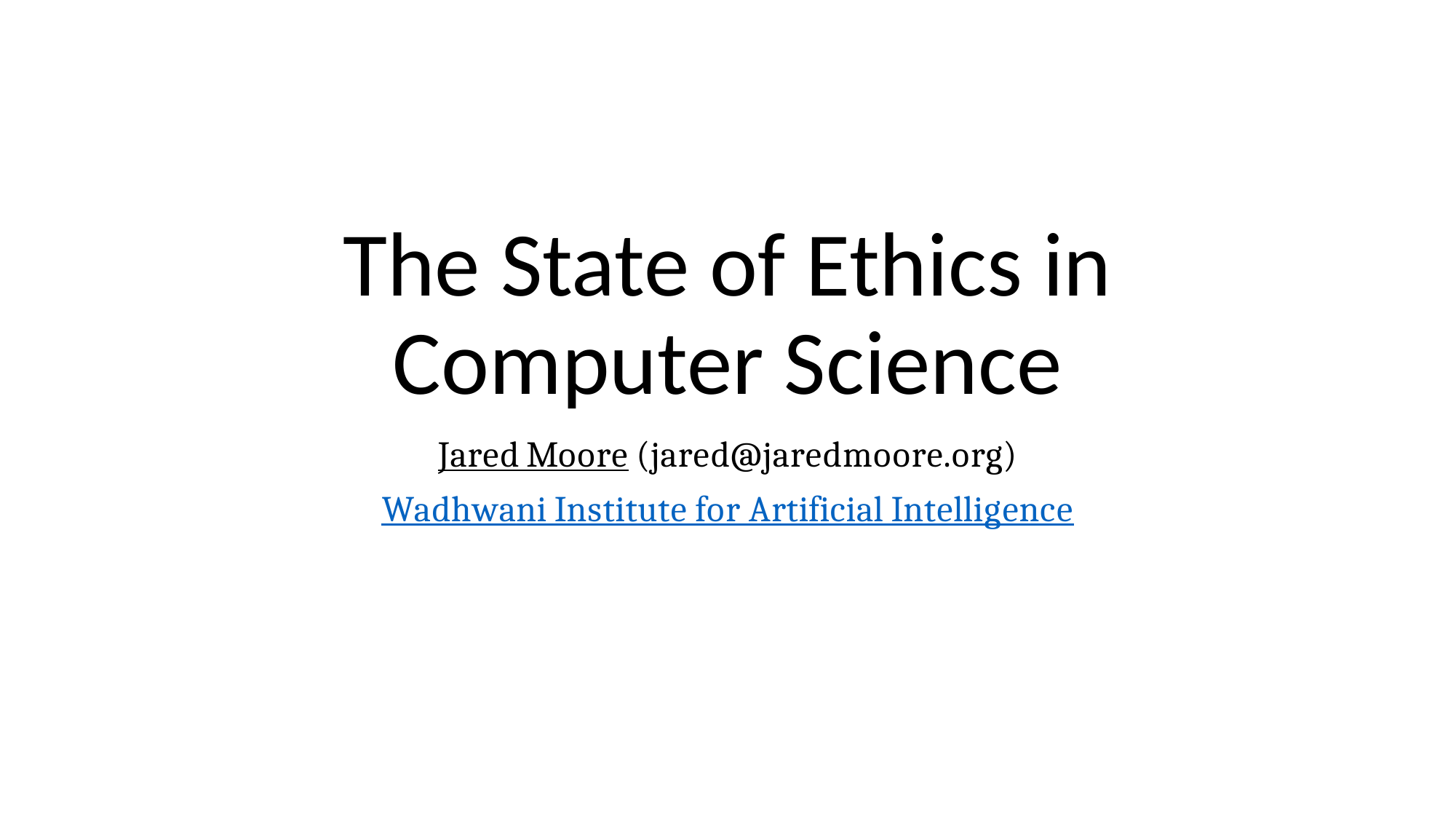

# The State of Ethics in Computer Science
Jared Moore (jared@jaredmoore.org)
Wadhwani Institute for Artificial Intelligence